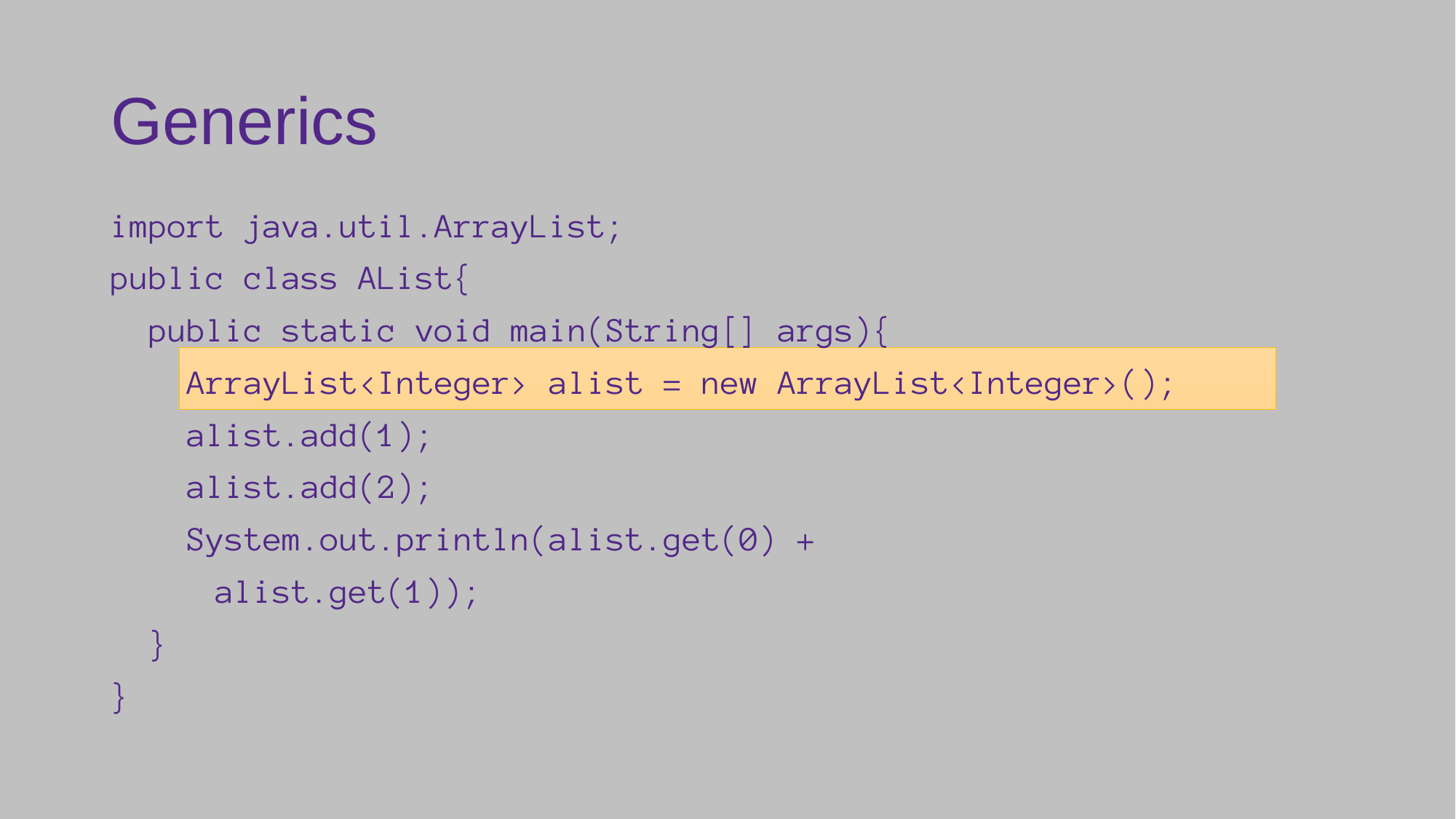

# Generics
import java.util.ArrayList;
public class AList{
  public static void main(String[] args){
    ArrayList<Integer> alist = new ArrayList<Integer>();
    alist.add(1);
    alist.add(2);
    System.out.println(alist.get(0) +
		alist.get(1));
  }
}